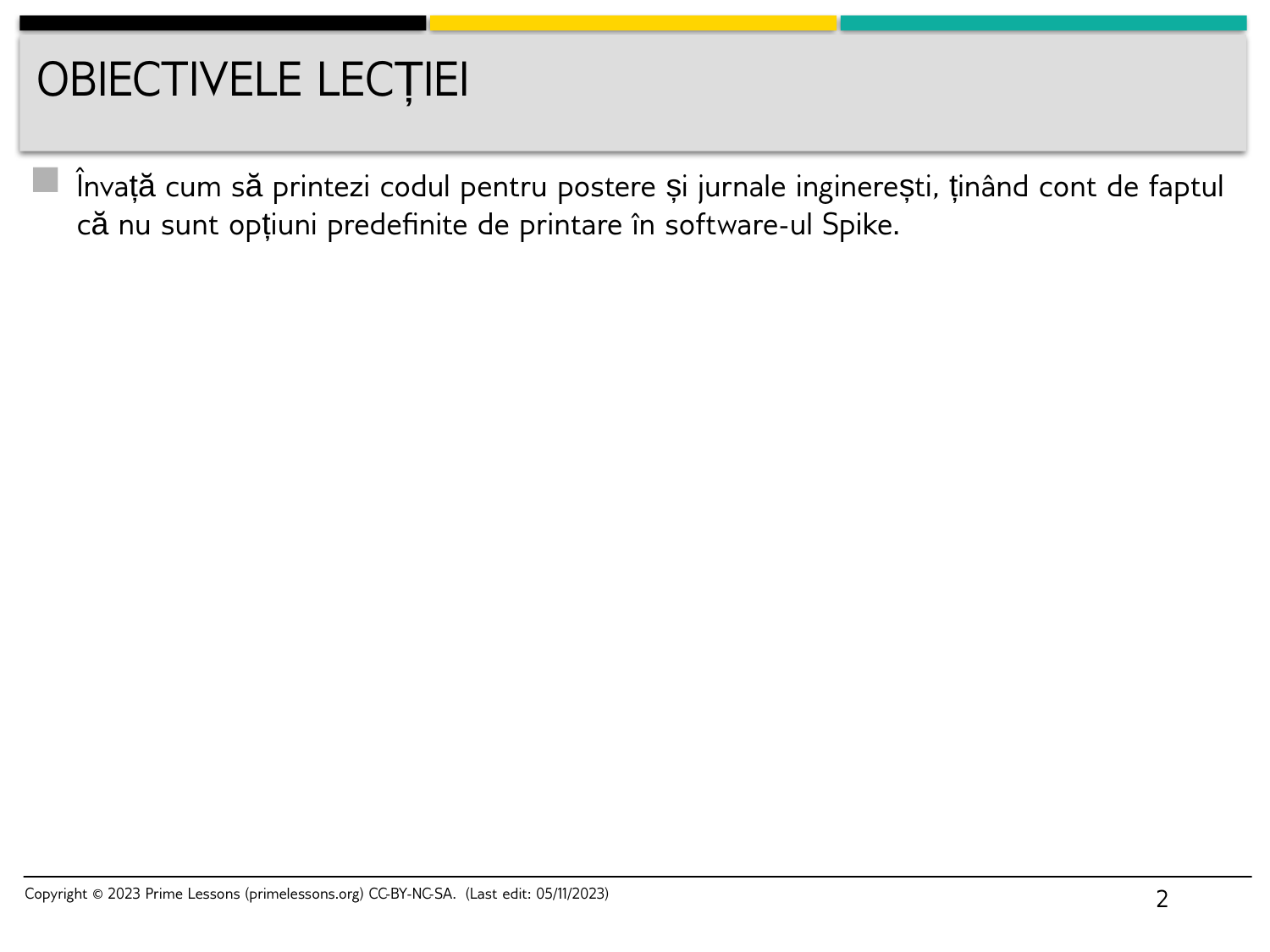

# Obiectivele lecției
Învață cum să printezi codul pentru postere și jurnale inginerești, ținând cont de faptul că nu sunt opțiuni predefinite de printare în software-ul Spike.
2
Copyright © 2023 Prime Lessons (primelessons.org) CC-BY-NC-SA.  (Last edit: 05/11/2023)